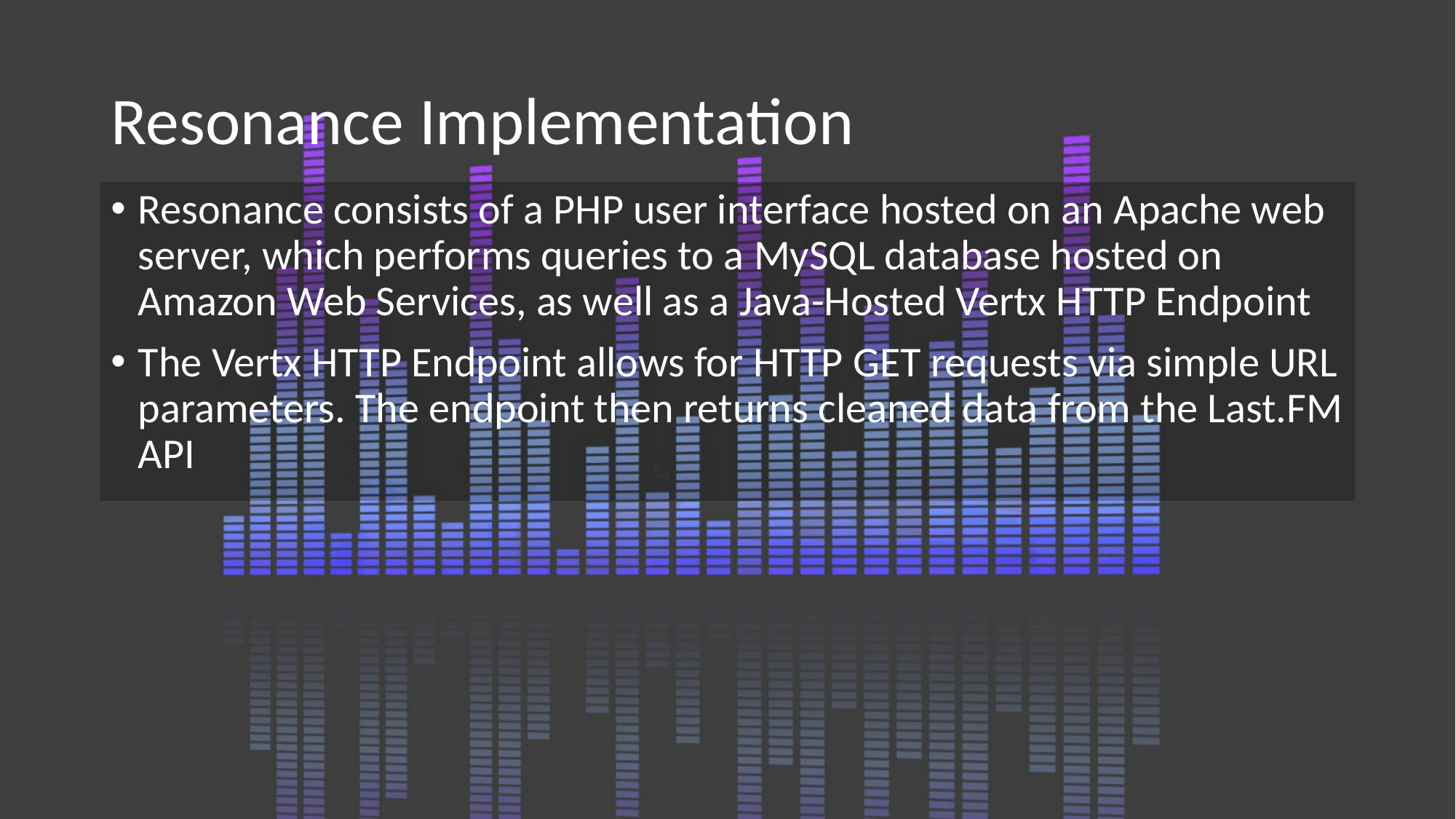

# Resonance Implementation
Resonance consists of a PHP user interface hosted on an Apache web server, which performs queries to a MySQL database hosted on Amazon Web Services, as well as a Java-Hosted Vertx HTTP Endpoint
The Vertx HTTP Endpoint allows for HTTP GET requests via simple URL parameters. The endpoint then returns cleaned data from the Last.FM API